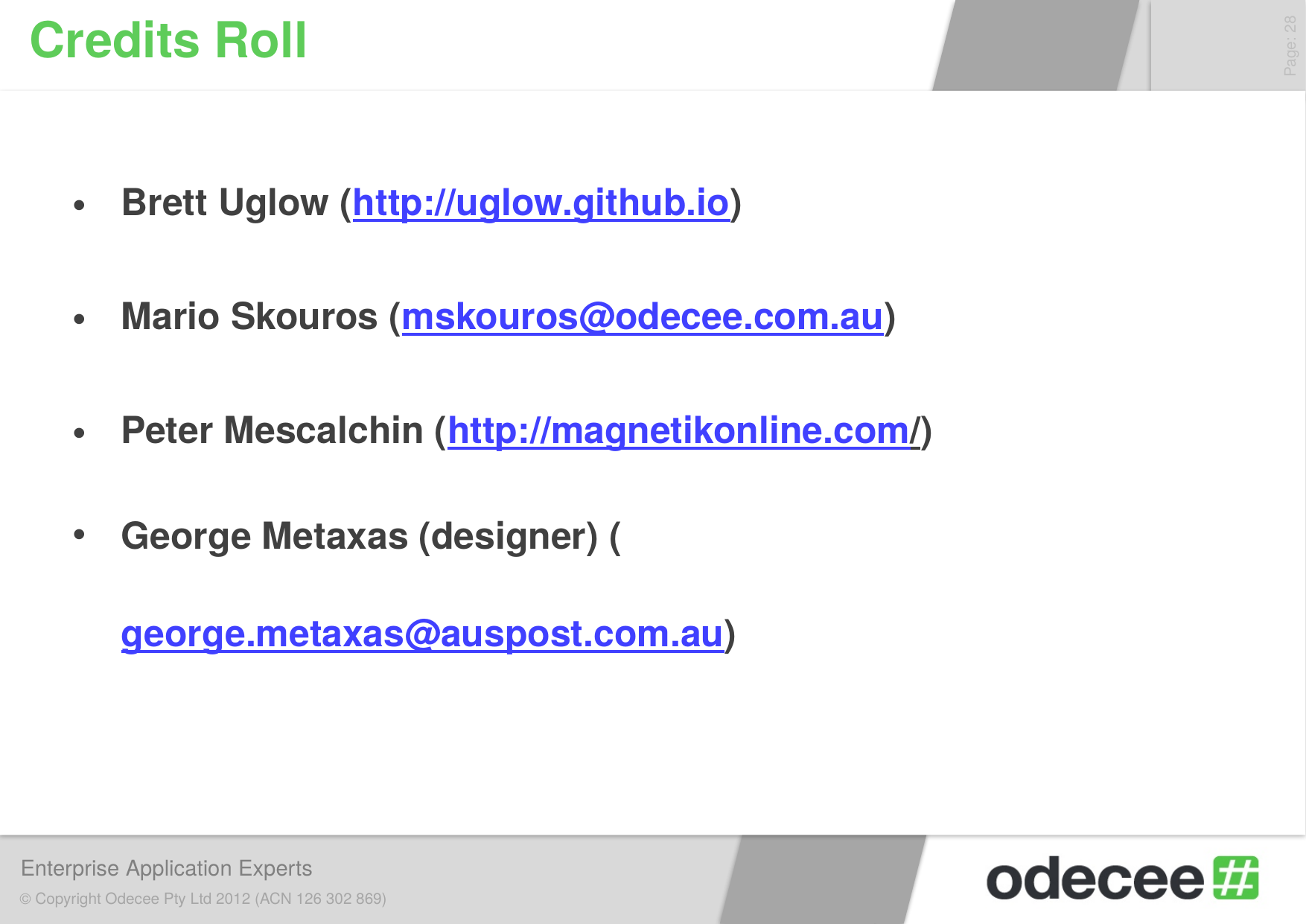

# Credits Roll
Brett Uglow (http://uglow.github.io)
Mario Skouros (mskouros@odecee.com.au)
Peter Mescalchin (http://magnetikonline.com/)
George Metaxas (designer) (george.metaxas@auspost.com.au)